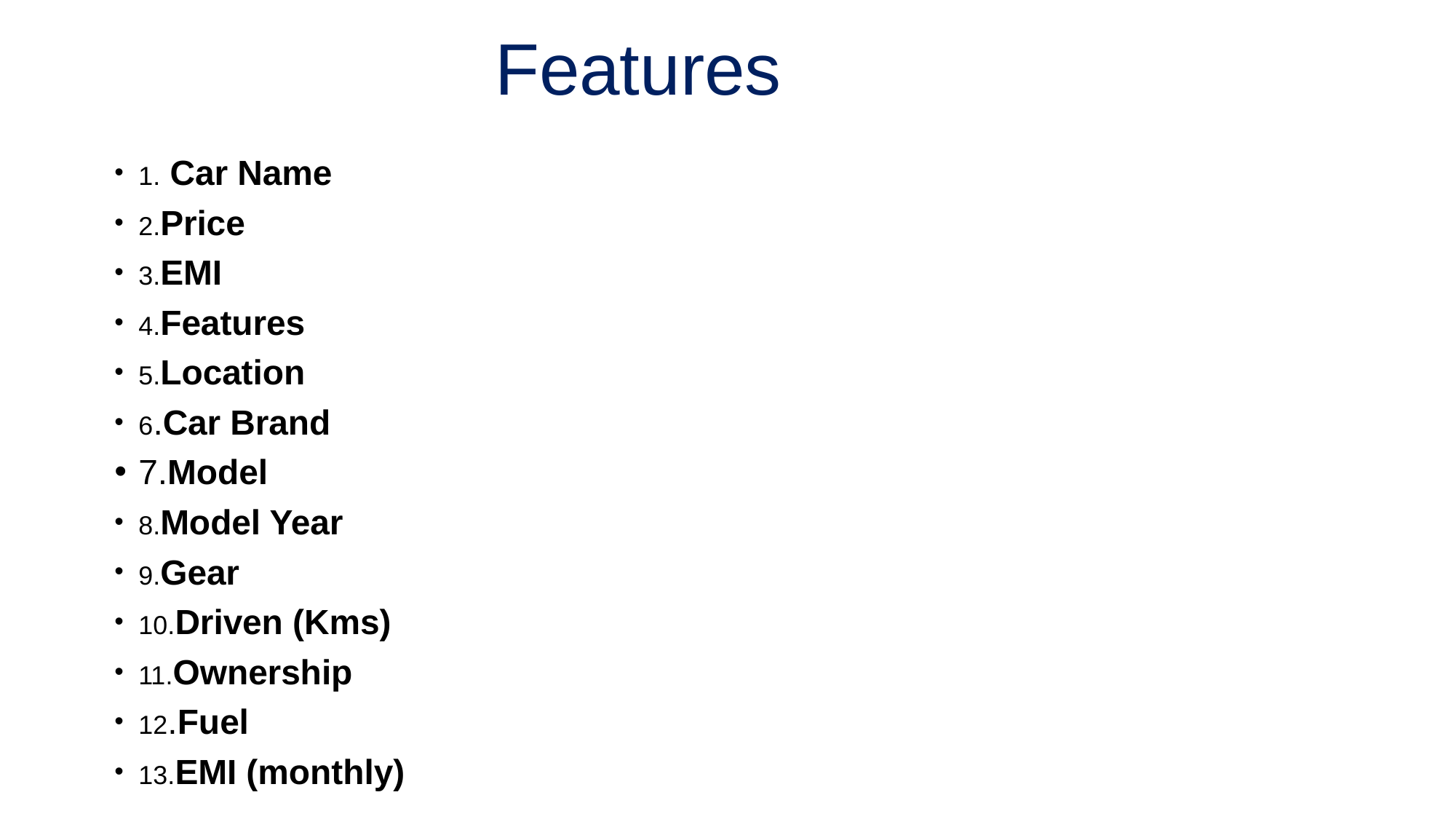

Features
1. Car Name
2.Price
3.EMI
4.Features
5.Location
6.Car Brand
7.Model
8.Model Year
9.Gear
10.Driven (Kms)
11.Ownership
12.Fuel
13.EMI (monthly)